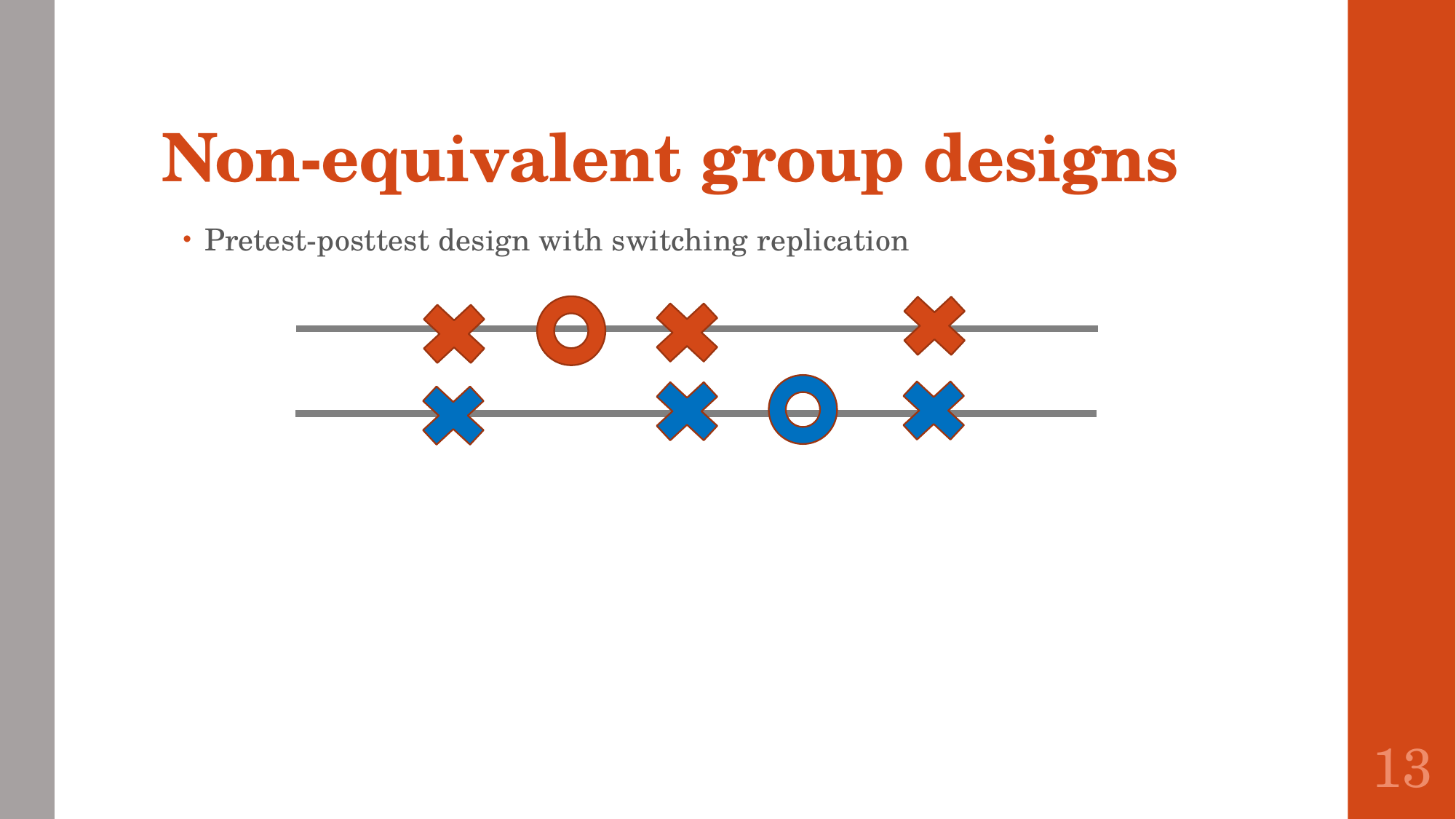

# Non-equivalent group designs
Pretest-posttest design with switching replication

13